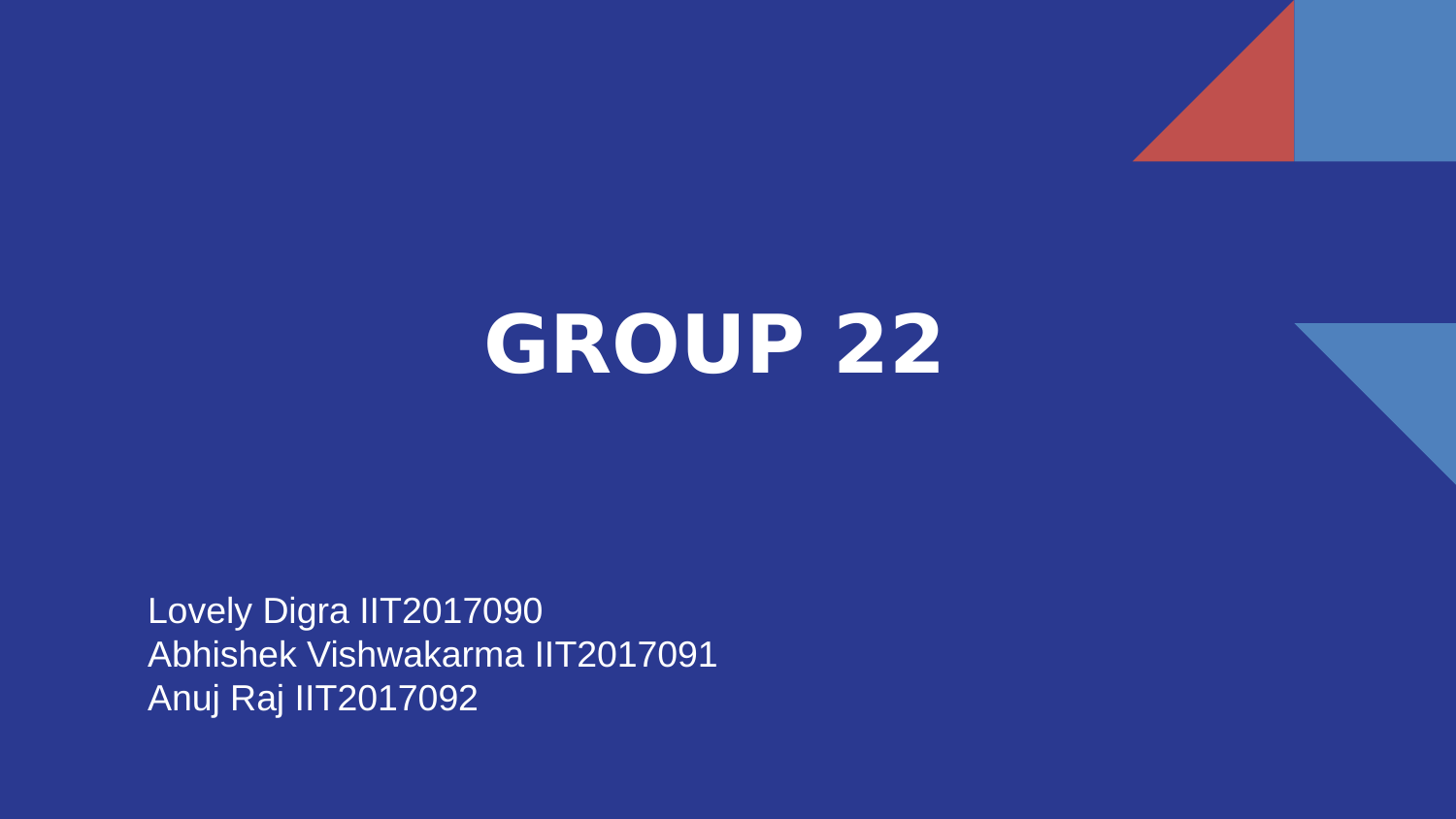

GROUP 22
Lovely Digra IIT2017090
Abhishek Vishwakarma IIT2017091
Anuj Raj IIT2017092